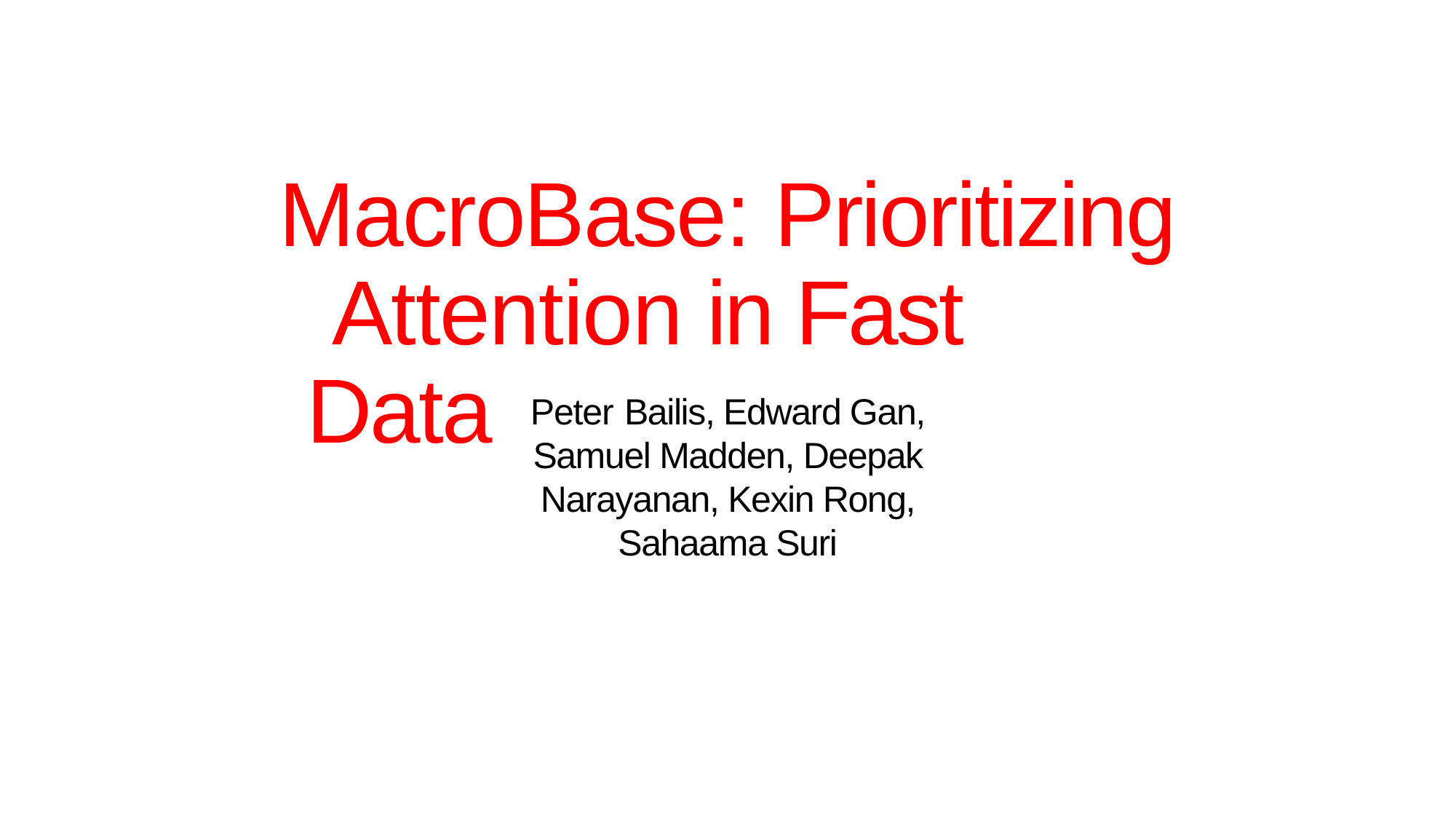

# MacroBase: Prioritizing  Attention in Fast Data
Peter Bailis, Edward Gan, Samuel Madden, Deepak Narayanan, Kexin Rong, Sahaama Suri